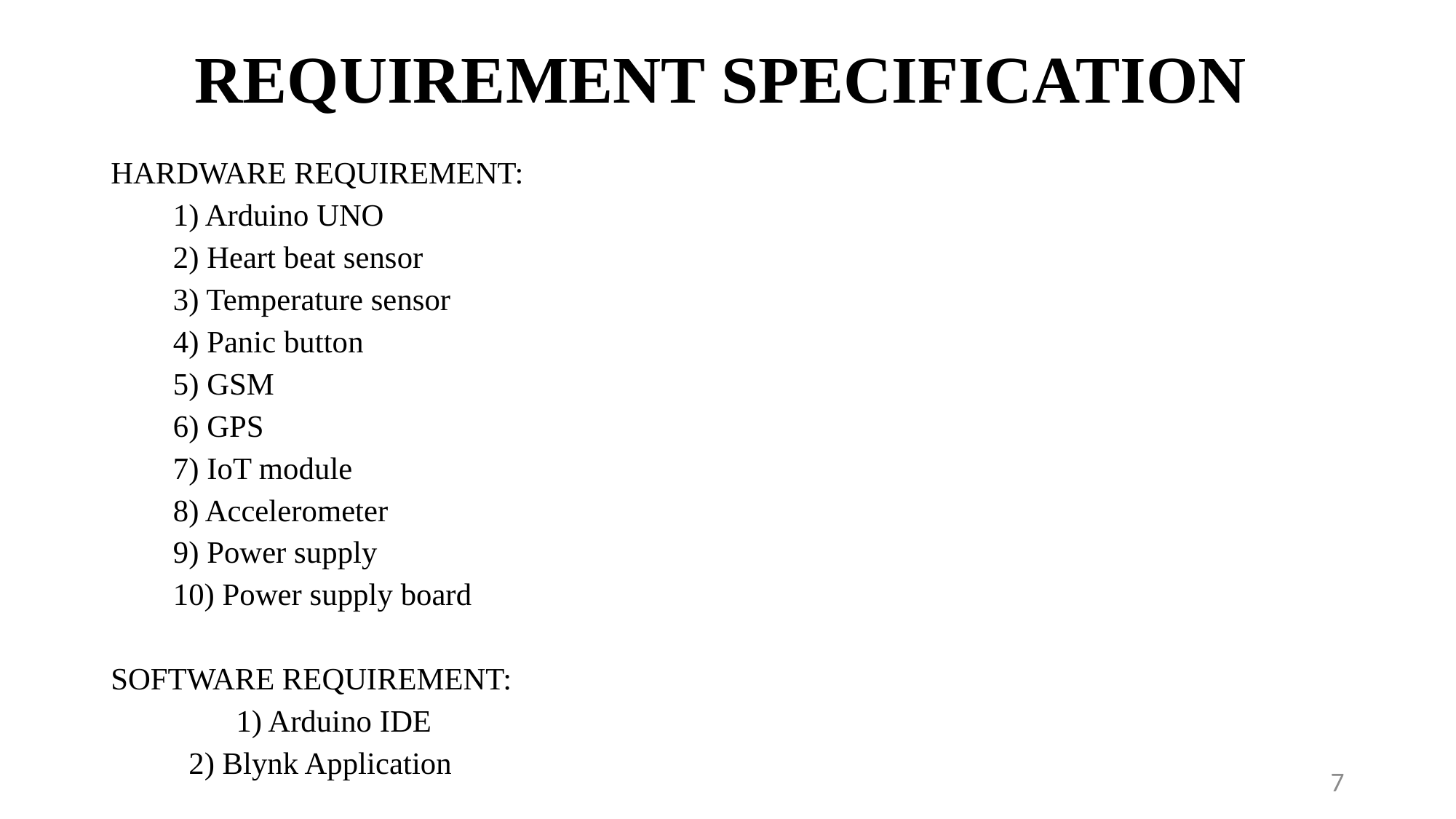

# REQUIREMENT SPECIFICATION
HARDWARE REQUIREMENT:
	1) Arduino UNO
	2) Heart beat sensor
	3) Temperature sensor
	4) Panic button
	5) GSM
	6) GPS
	7) IoT module
	8) Accelerometer
	9) Power supply
	10) Power supply board

SOFTWARE REQUIREMENT:
                1) Arduino IDE
	  2) Blynk Application
7